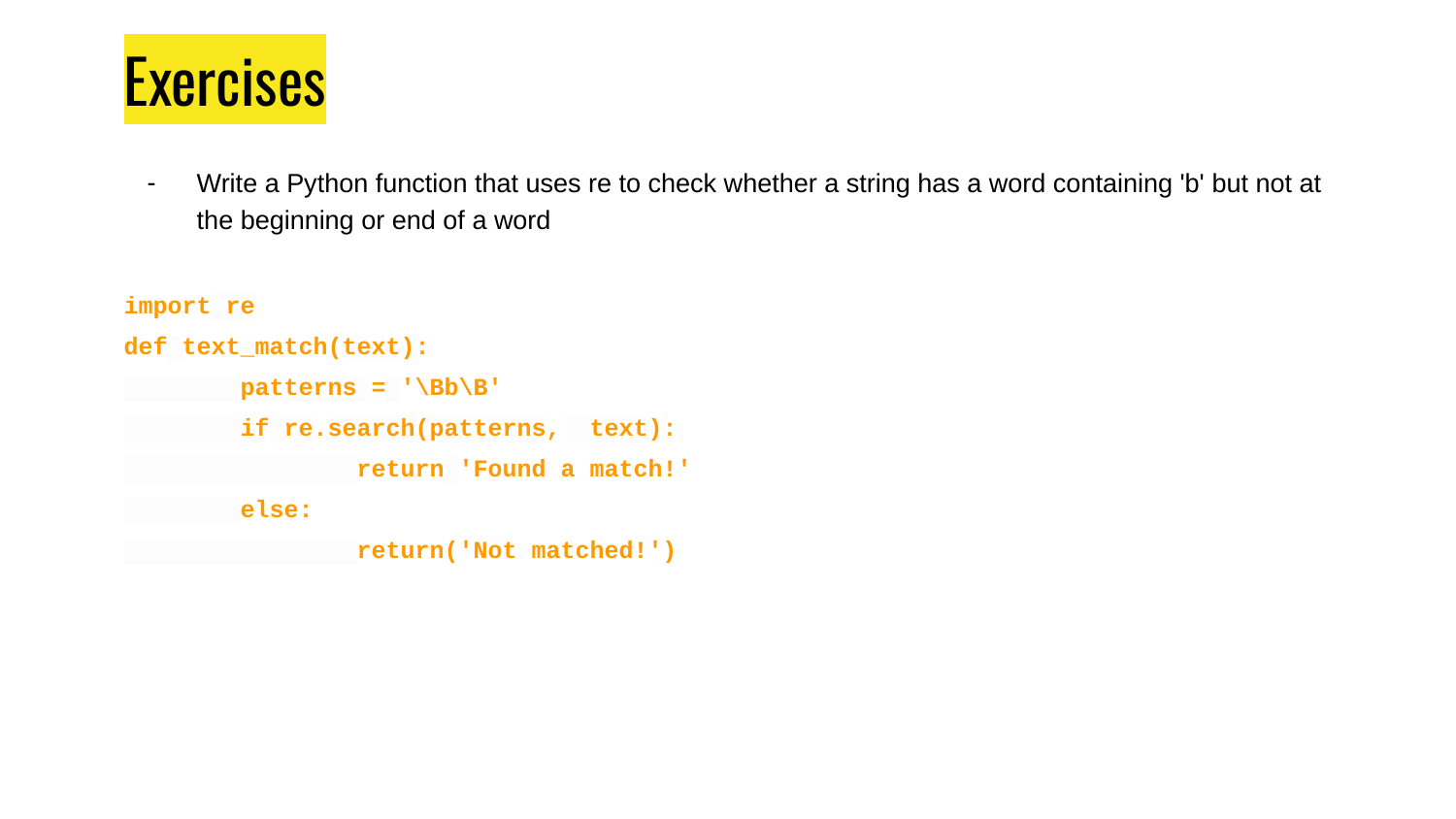

# Exercises
Write a Python function that uses re to check whether a string has a word containing 'b' but not at the beginning or end of a word

import re
def text_match(text):
        patterns = '\Bb\B'
        if re.search(patterns,  text):
                return 'Found a match!'
        else:
                return('Not matched!')